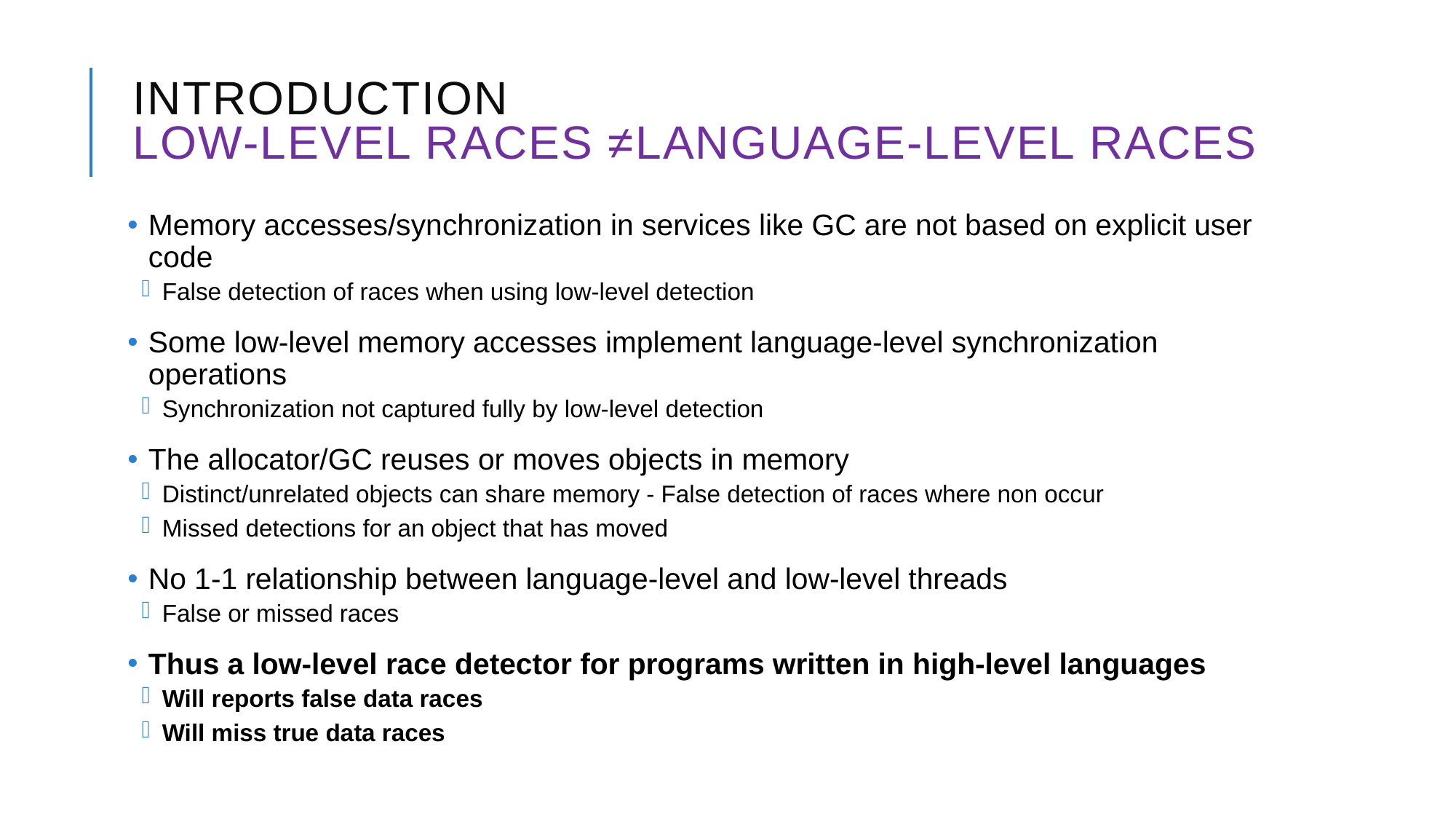

# Introduction Low-Level Races ≠Language-Level Races
Memory accesses/synchronization in services like GC are not based on explicit user code
False detection of races when using low-level detection
Some low-level memory accesses implement language-level synchronization operations
Synchronization not captured fully by low-level detection
The allocator/GC reuses or moves objects in memory
Distinct/unrelated objects can share memory - False detection of races where non occur
Missed detections for an object that has moved
No 1-1 relationship between language-level and low-level threads
False or missed races
Thus a low-level race detector for programs written in high-level languages
Will reports false data races
Will miss true data races